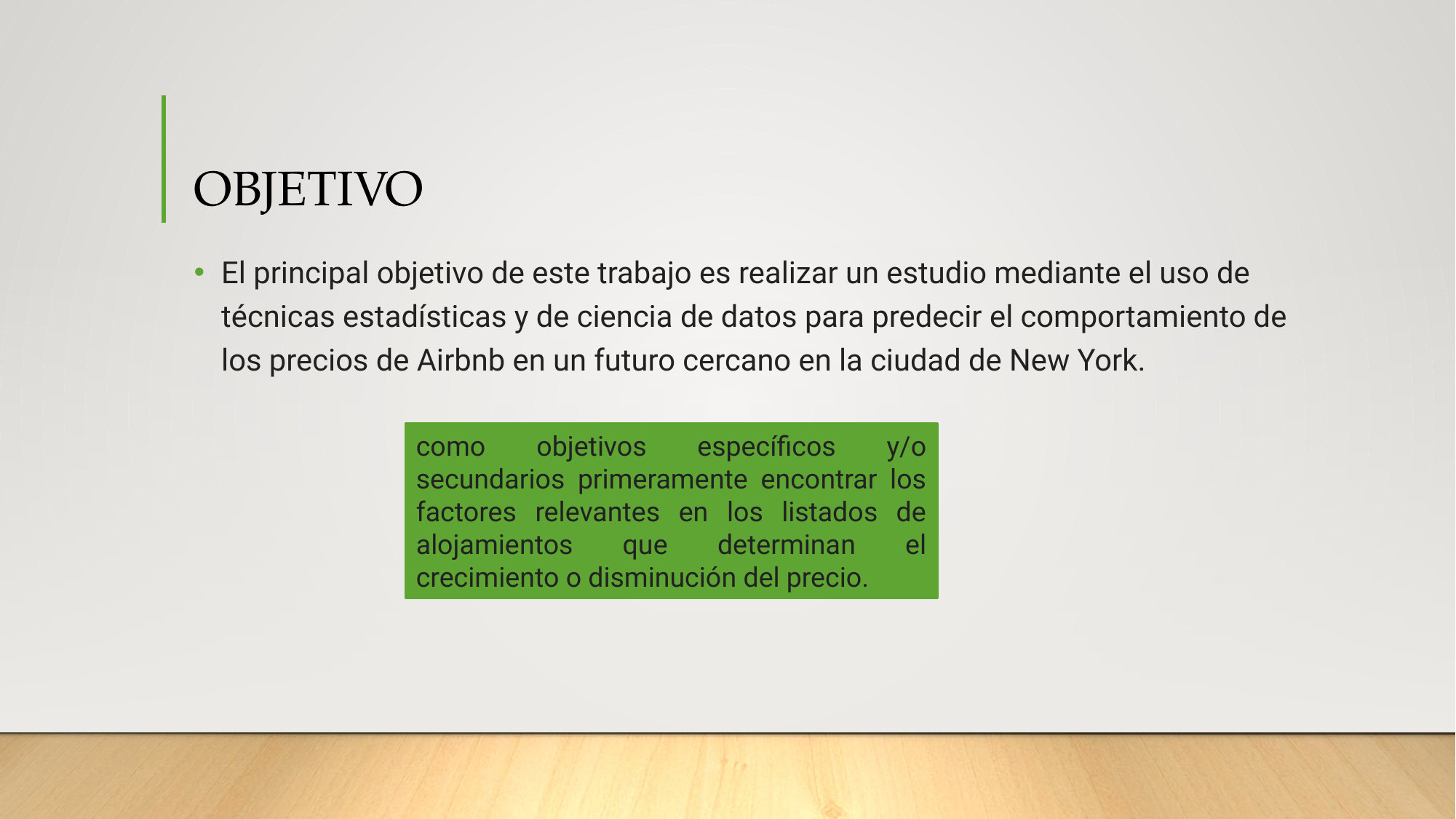

# OBJETIVO
El principal objetivo de este trabajo es realizar un estudio mediante el uso de técnicas estadísticas y de ciencia de datos para predecir el comportamiento de los precios de Airbnb en un futuro cercano en la ciudad de New York.
como objetivos específicos y/o secundarios primeramente encontrar los factores relevantes en los listados de alojamientos que determinan el crecimiento o disminución del precio.